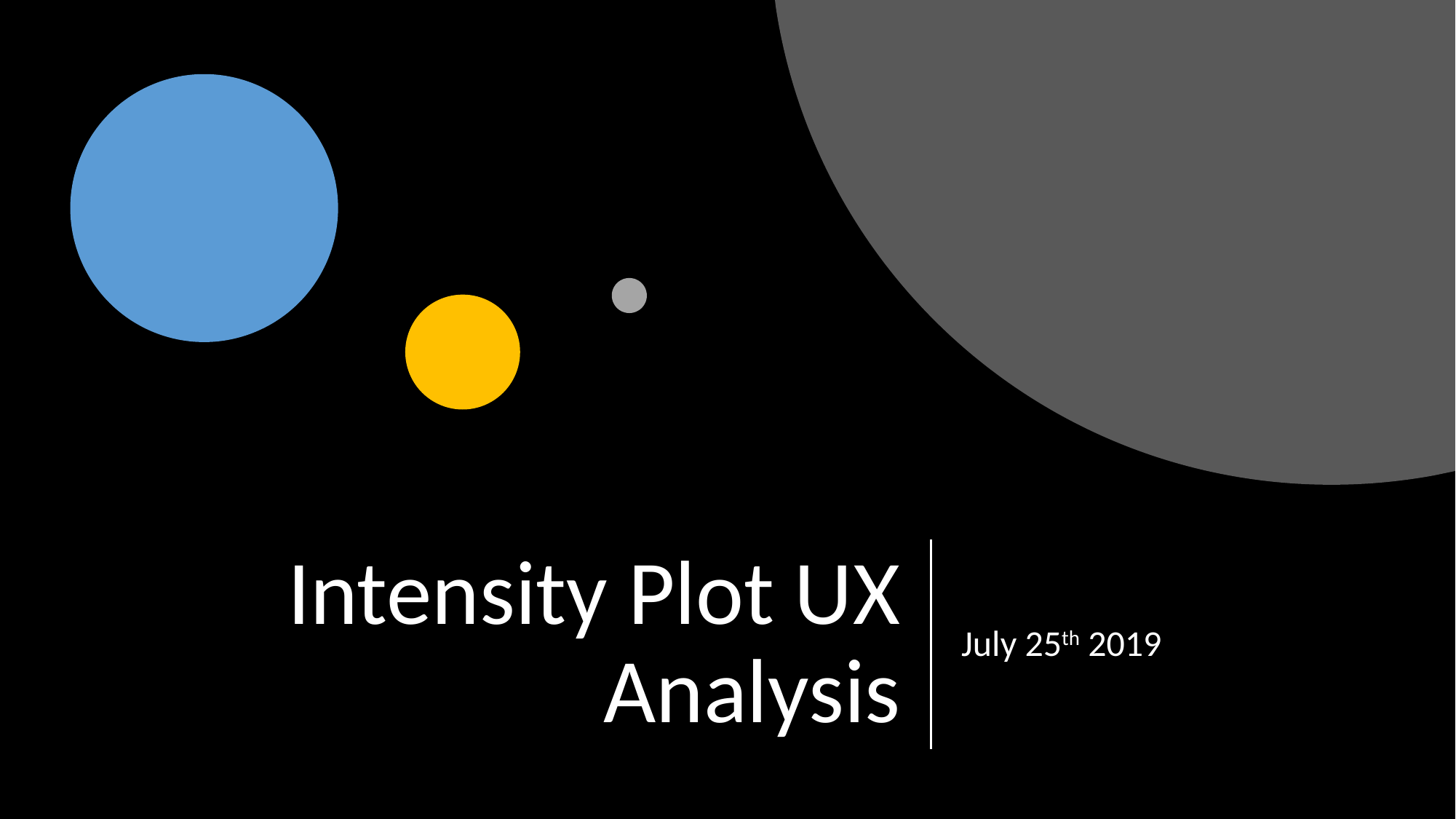

# Intensity Plot UX Analysis
July 25th 2019